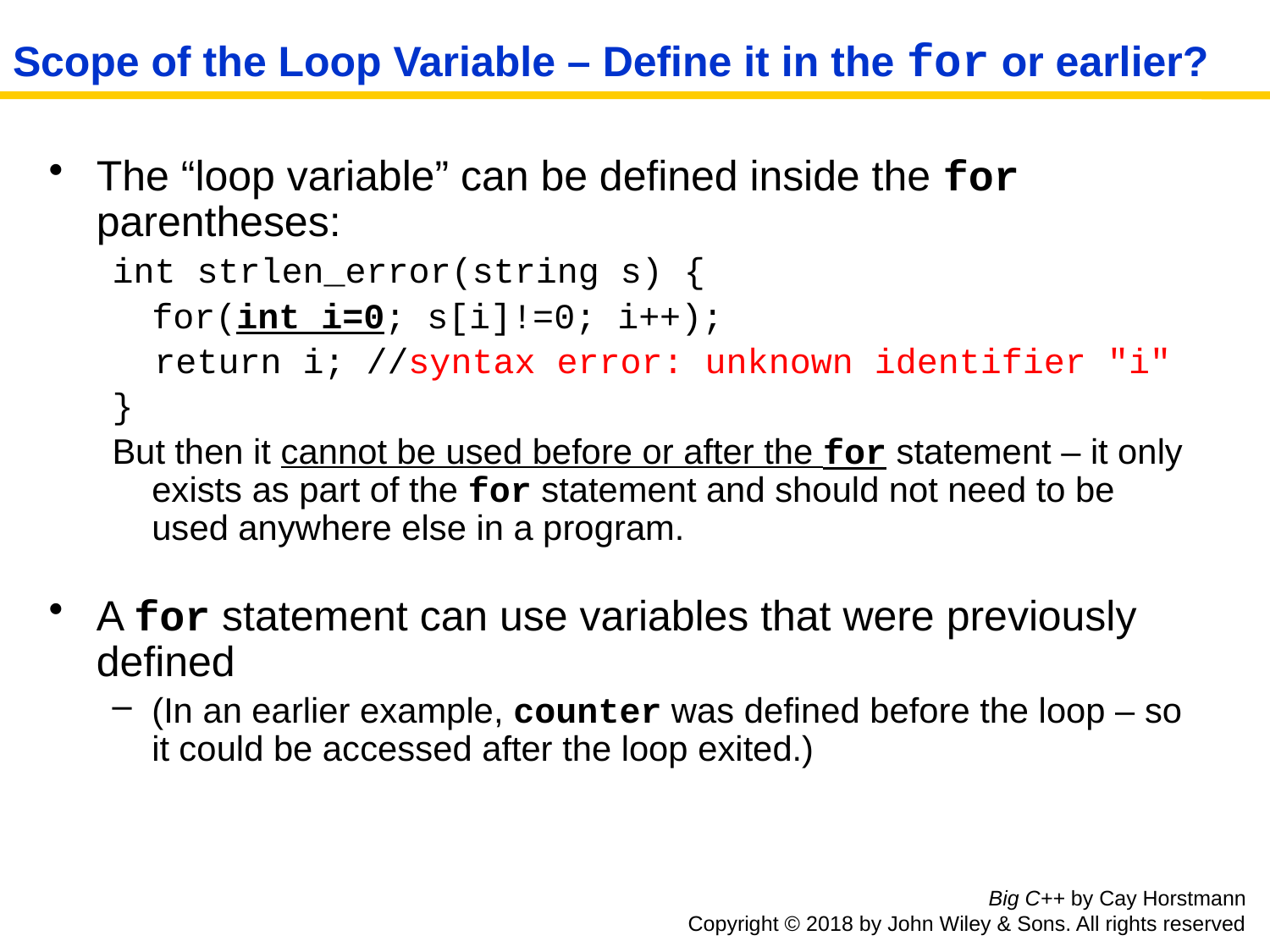

# Scope of the Loop Variable – Define it in the for or earlier?
The “loop variable” can be defined inside the for parentheses:
int strlen_error(string s) {
	for(int i=0; s[i]!=0; i++);
  return i; //syntax error: unknown identifier "i"
}
But then it cannot be used before or after the for statement – it only exists as part of the for statement and should not need to be used anywhere else in a program.
A for statement can use variables that were previously defined
(In an earlier example, counter was defined before the loop – so it could be accessed after the loop exited.)

Big C++ by Cay Horstmann
Copyright © 2018 by John Wiley & Sons. All rights reserved